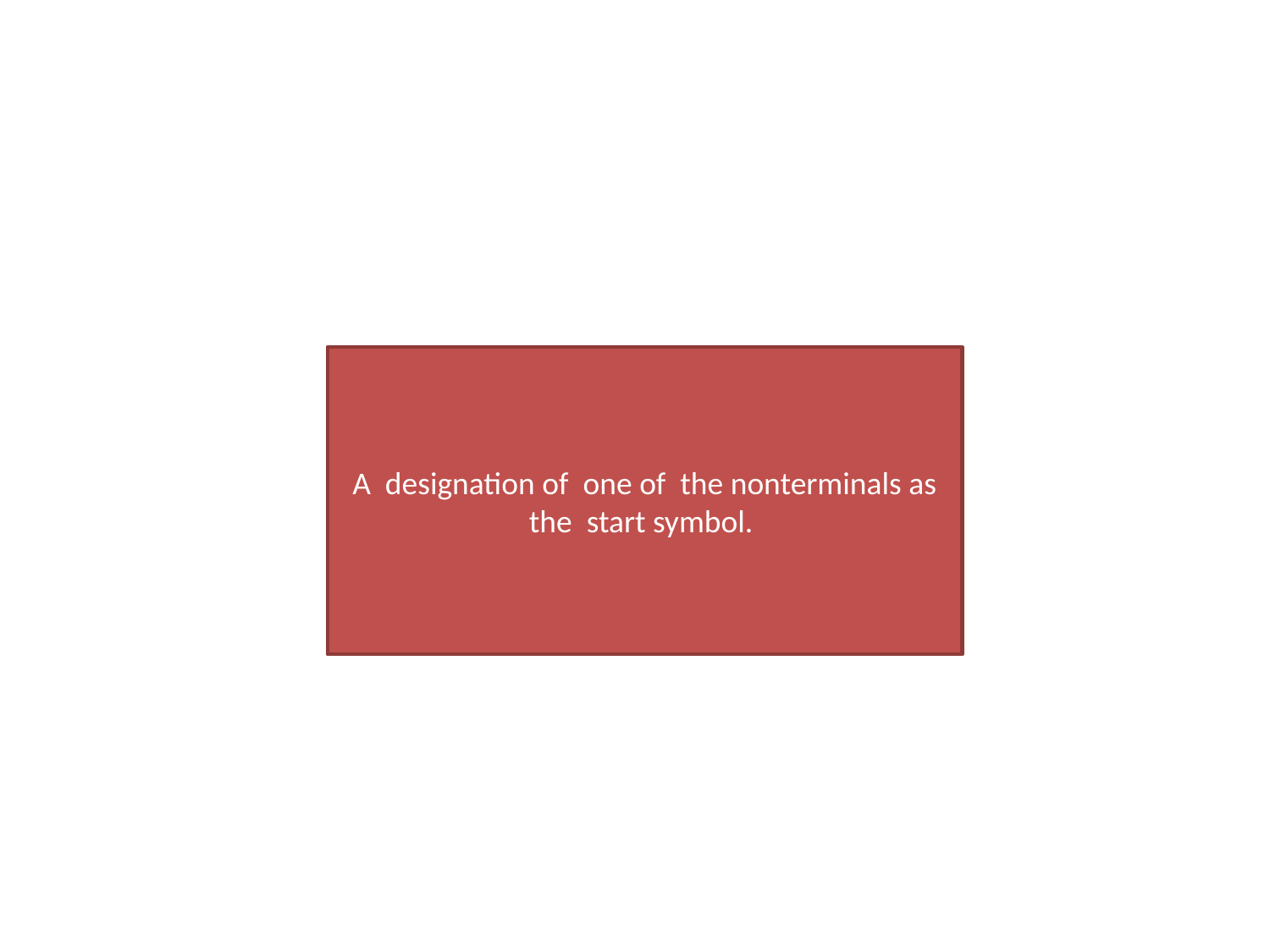

#

A  designation of  one of  the nonterminals as the  start symbol.